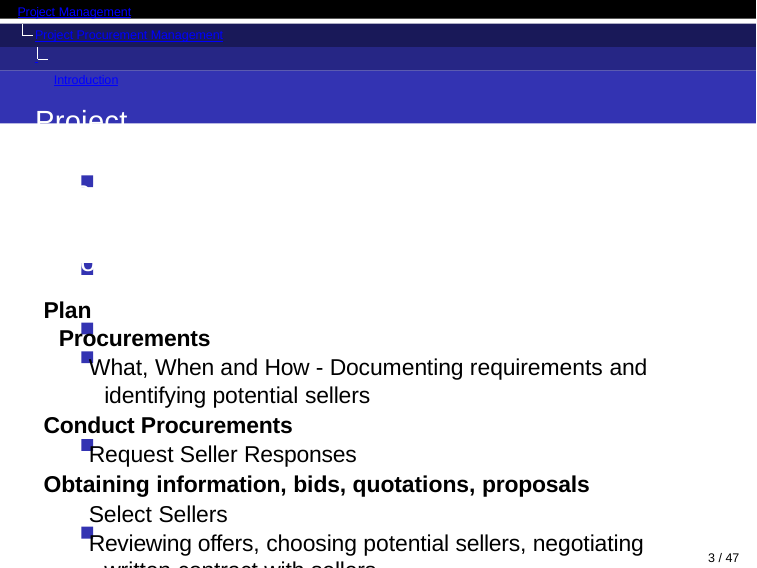

Project Management
Project Procurement Management  Introduction

Project Procurement Management	Proceses
Plan Procurements
What, When and How - Documenting requirements and  identifying potential sellers
Conduct Procurements
Request Seller Responses
Obtaining information, bids, quotations, proposals
Select Sellers
Reviewing offers, choosing potential sellers, negotiating  written contract with sellers
Administer Procurements
Managing Contract Relationships; reviewing and  documenting seller performance; change management
Close Procurements
Completing and Settling each contract

3 / 47